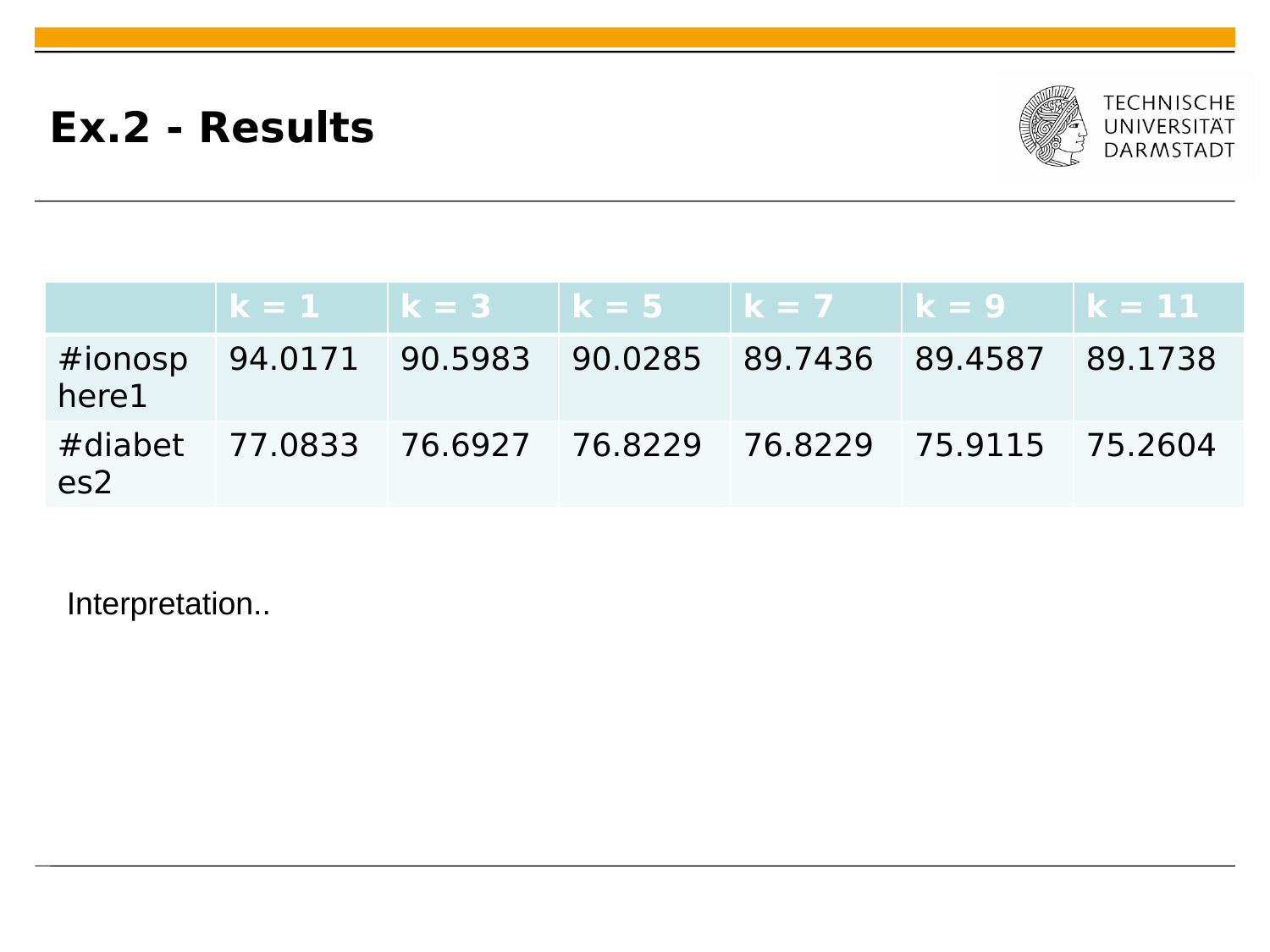

# Ex.2 - Results
|  | k = 1 | k = 3 | k = 5 | k = 7 | k = 9 | k = 11 |
| --- | --- | --- | --- | --- | --- | --- |
| #ionosphere1 | 94.0171 | 90.5983 | 90.0285 | 89.7436 | 89.4587 | 89.1738 |
| #diabetes2 | 77.0833 | 76.6927 | 76.8229 | 76.8229 | 75.9115 | 75.2604 |
Interpretation..